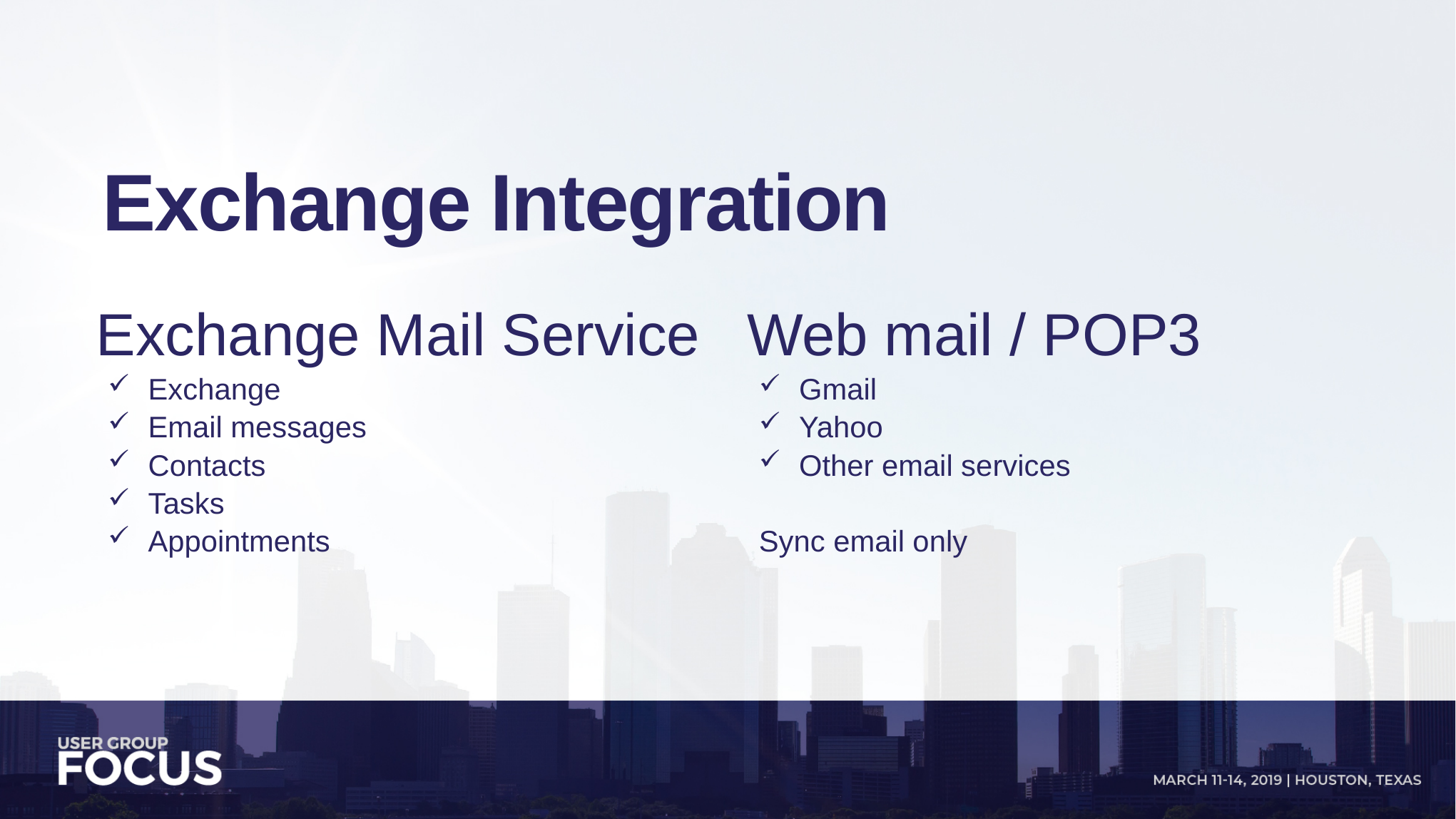

# Exchange Integration
Exchange Mail Service
Exchange
Email messages
Contacts
Tasks
Appointments
Web mail / POP3
Gmail
Yahoo
Other email services

Sync email only